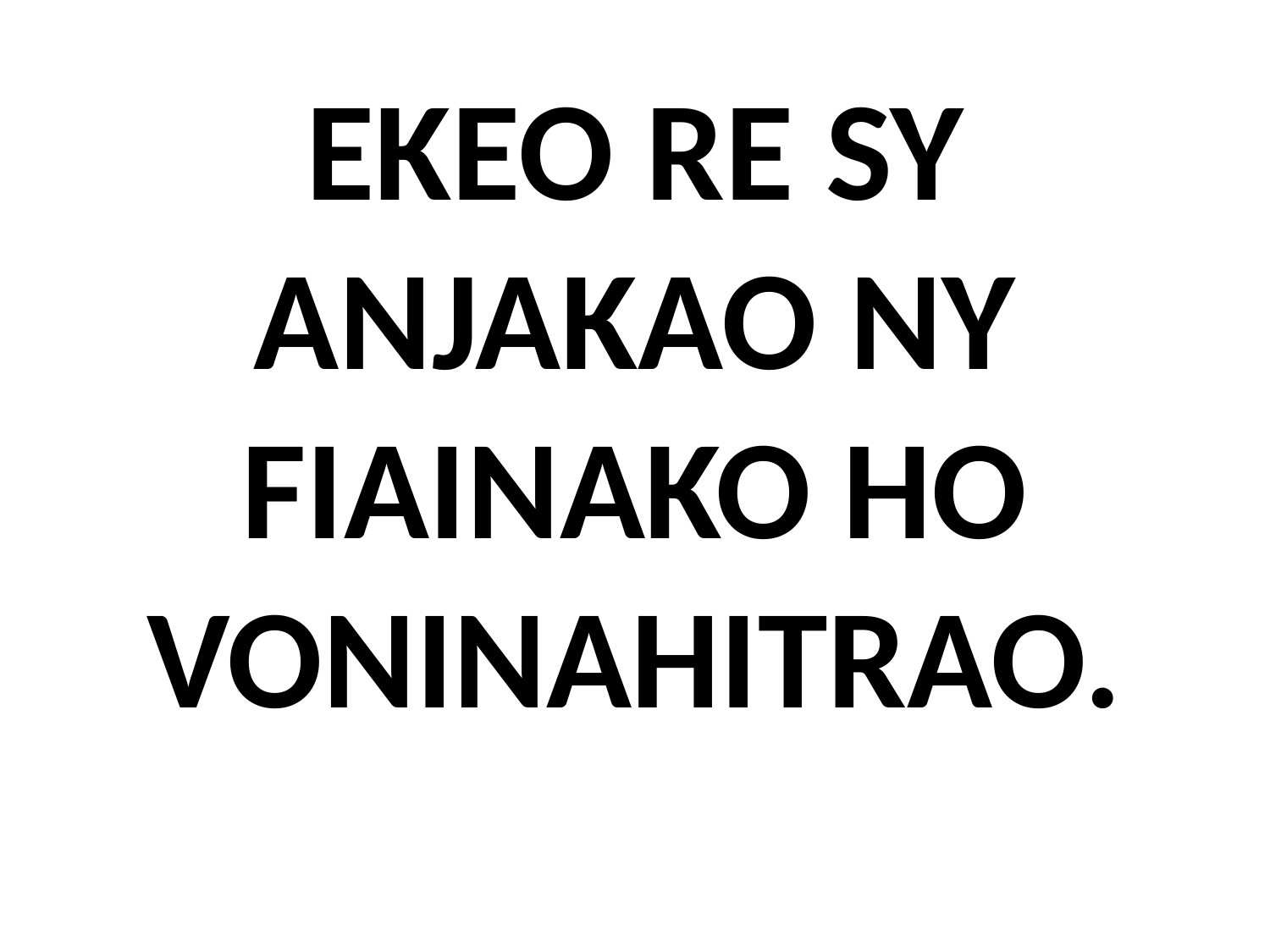

# EKEO RE SY ANJAKAO NY FIAINAKO HO VONINAHITRAO.